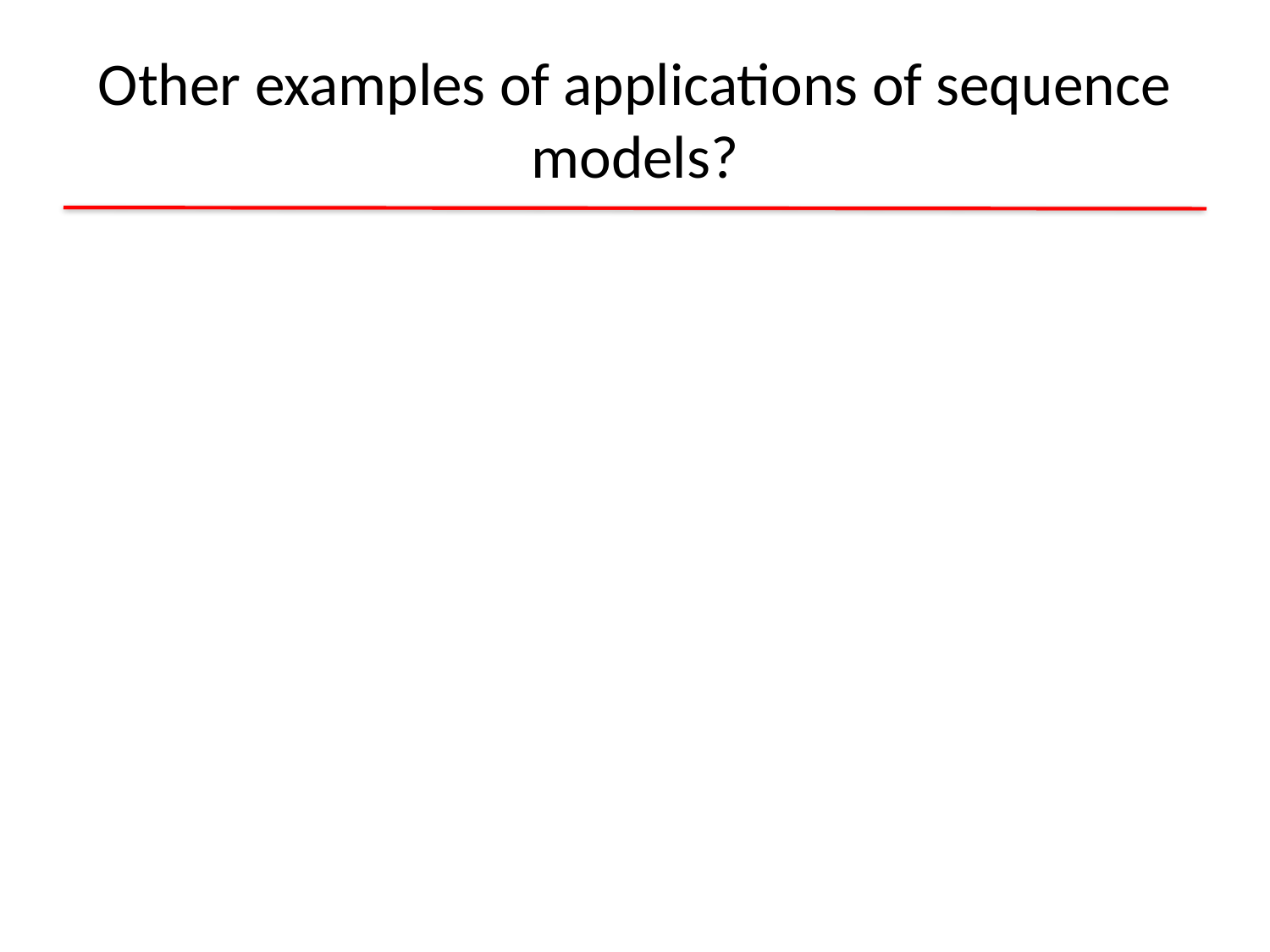

# Other examples of applications of sequence models?